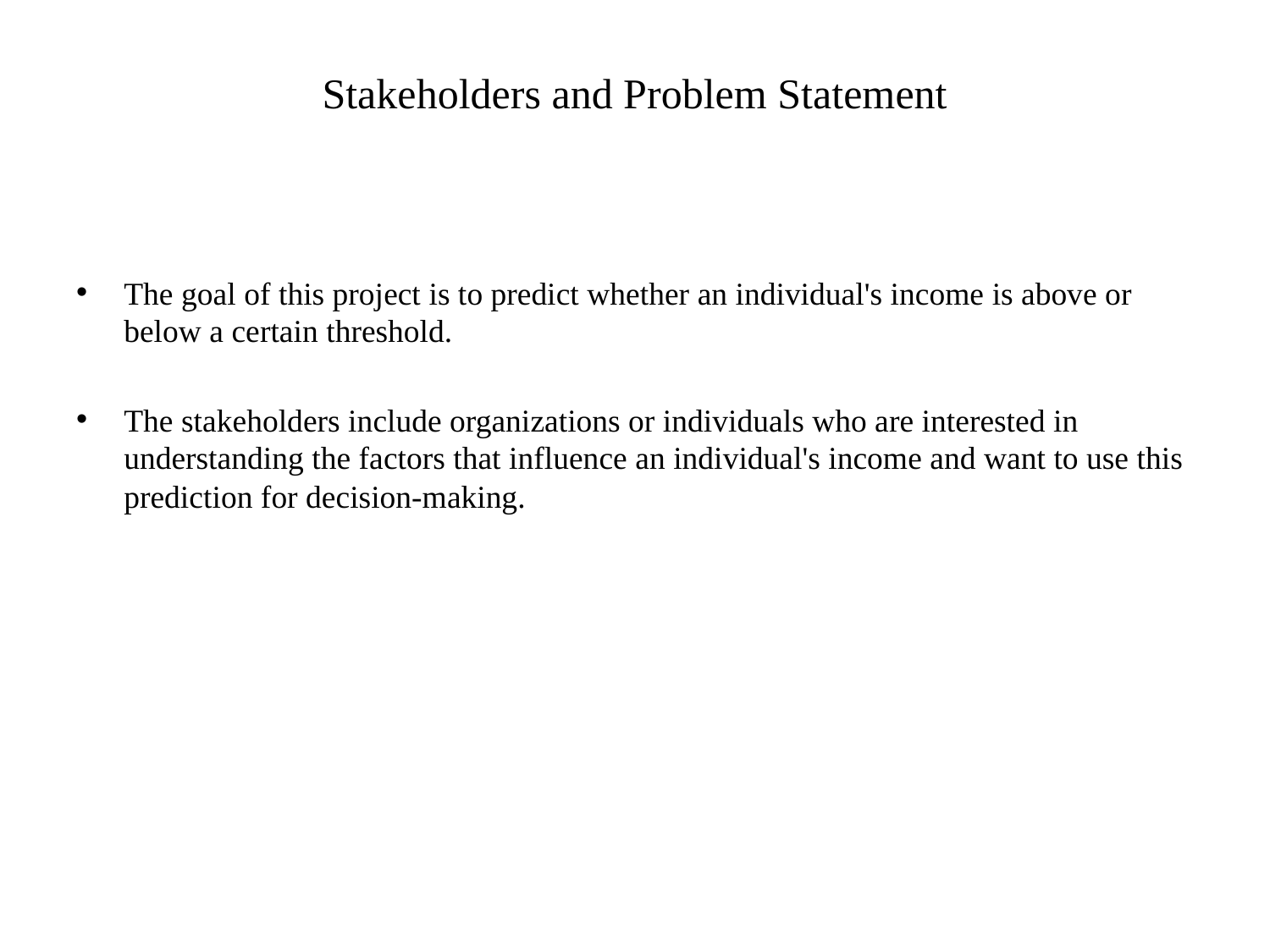

# Stakeholders and Problem Statement

The goal of this project is to predict whether an individual's income is above or below a certain threshold.

The stakeholders include organizations or individuals who are interested in understanding the factors that influence an individual's income and want to use this prediction for decision-making.